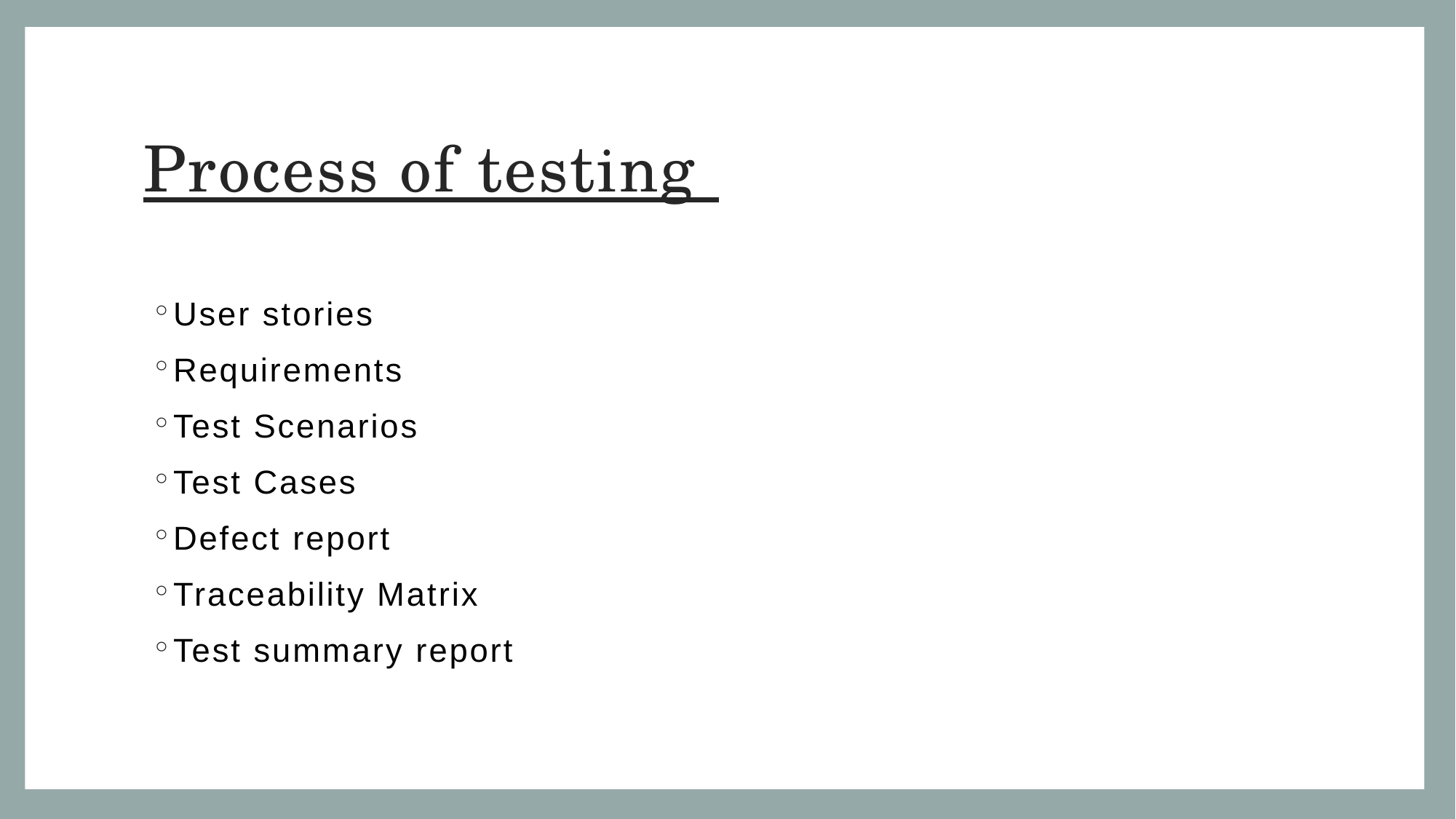

# Process of testing
User stories
Requirements
Test Scenarios
Test Cases
Defect report
Traceability Matrix
Test summary report